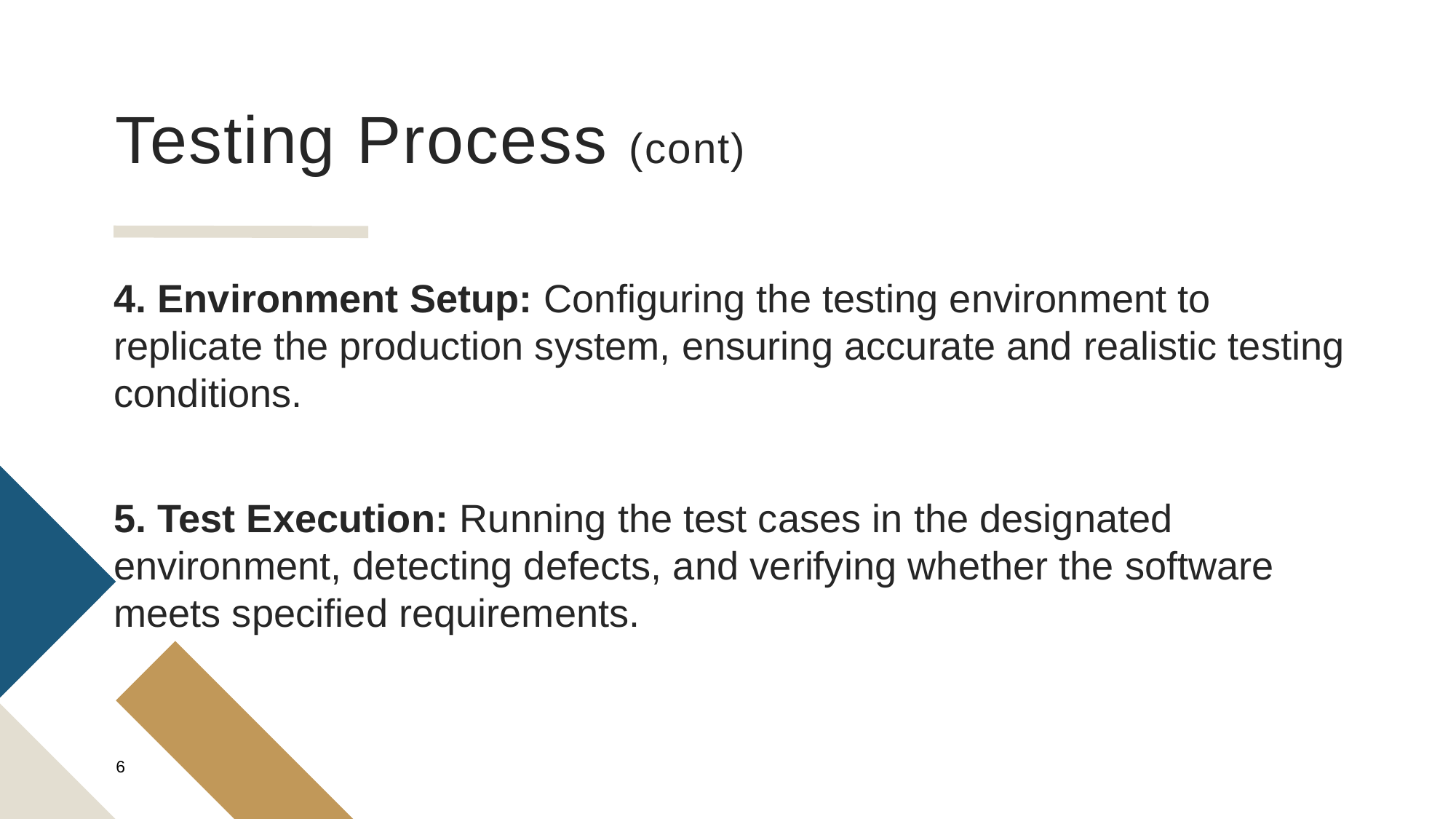

# Testing Process (cont)
4. Environment Setup: Configuring the testing environment to replicate the production system, ensuring accurate and realistic testing conditions.

5. Test Execution: Running the test cases in the designated environment, detecting defects, and verifying whether the software meets specified requirements.
6